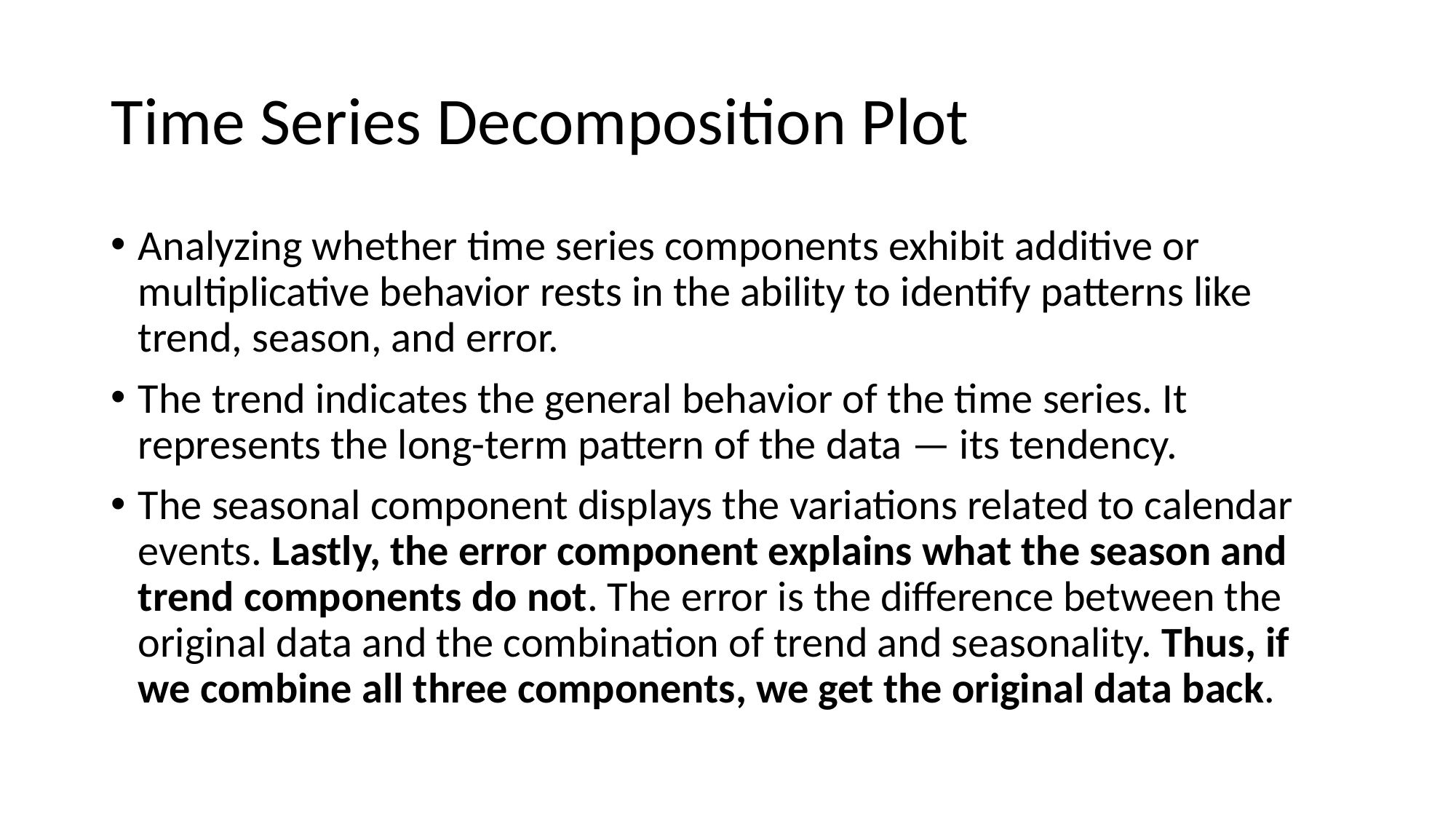

# Time Series Decomposition Plot
Analyzing whether time series components exhibit additive or multiplicative behavior rests in the ability to identify patterns like trend, season, and error.
The trend indicates the general behavior of the time series. It represents the long-term pattern of the data — its tendency.
The seasonal component displays the variations related to calendar events. Lastly, the error component explains what the season and trend components do not. The error is the difference between the original data and the combination of trend and seasonality. Thus, if we combine all three components, we get the original data back.